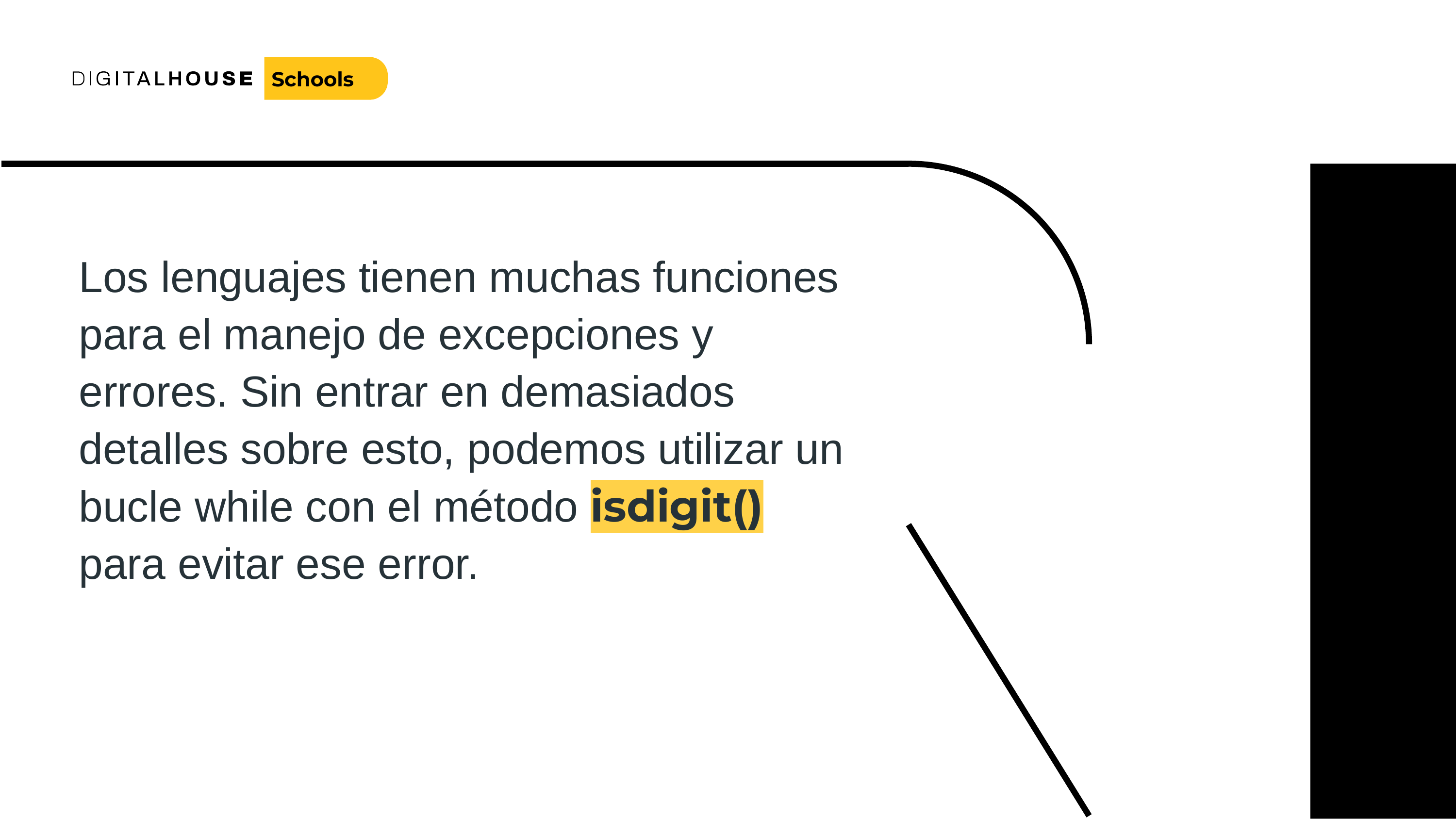

Schools

Los lenguajes tienen muchas funciones para el manejo de excepciones y errores. Sin entrar en demasiados detalles sobre esto, podemos utilizar un bucle while con el método isdigit() para evitar ese error.